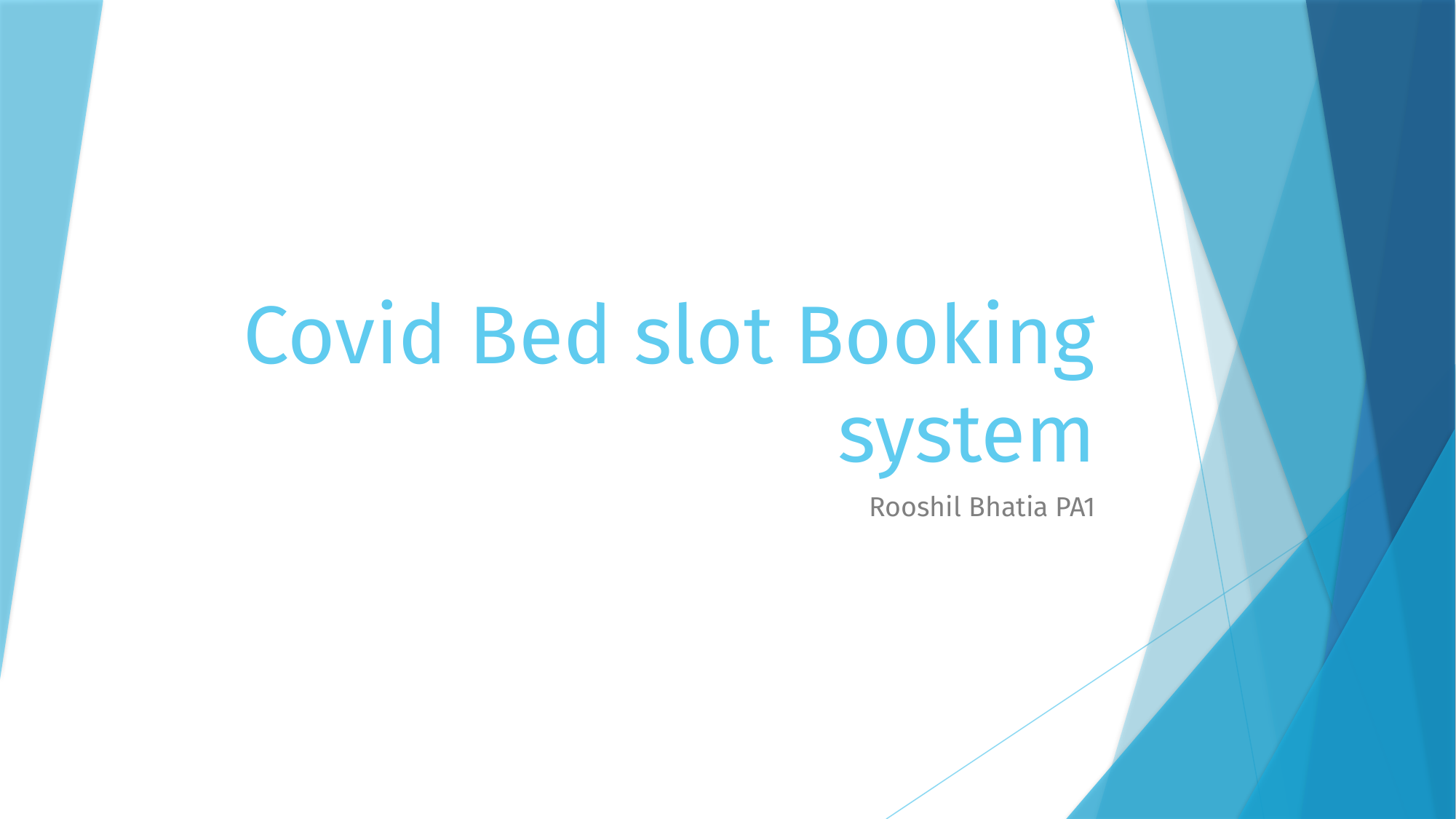

# Covid Bed slot Booking system
Rooshil Bhatia PA1